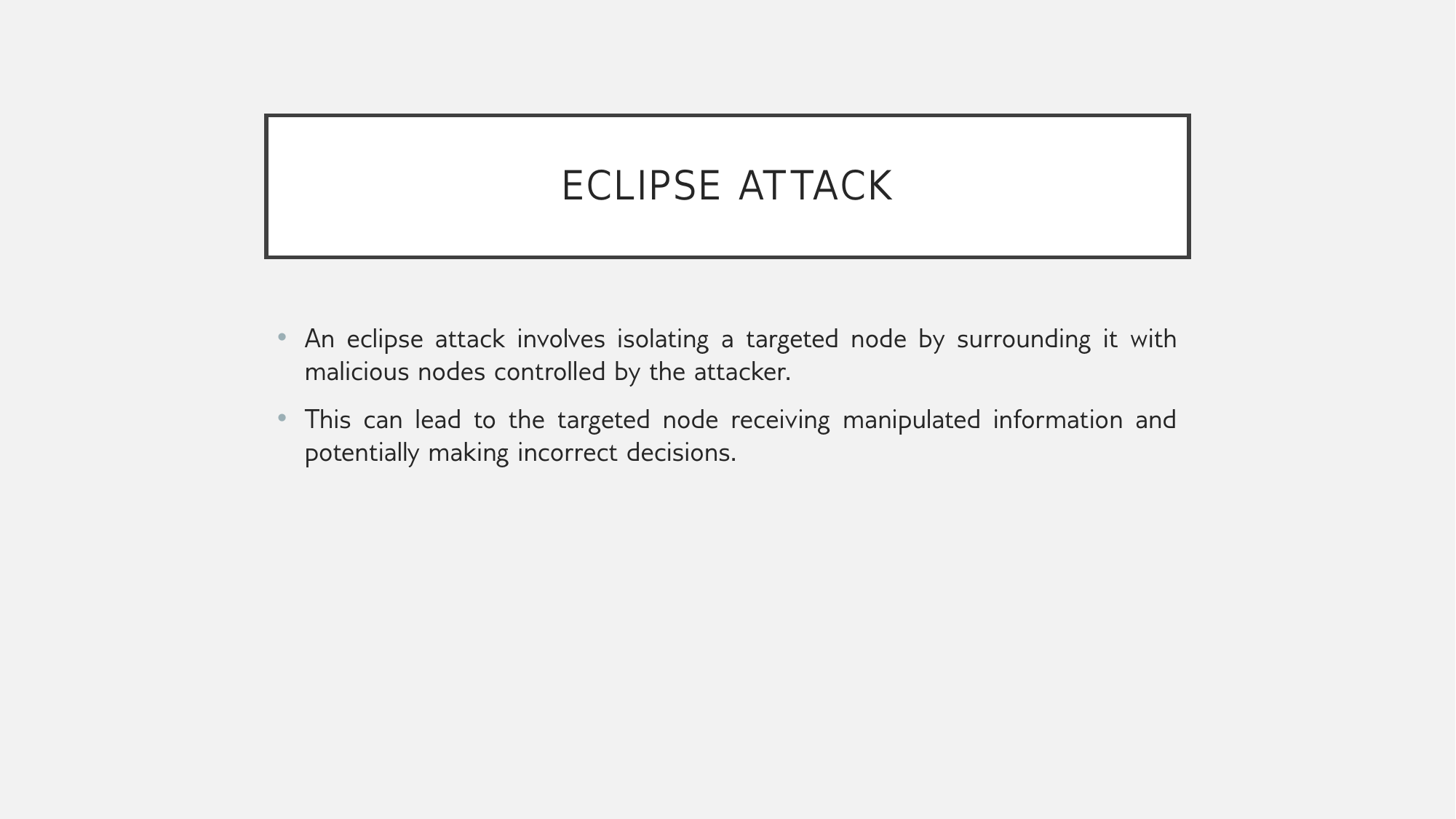

# Eclipse Attack
An eclipse attack involves isolating a targeted node by surrounding it with malicious nodes controlled by the attacker.
This can lead to the targeted node receiving manipulated information and potentially making incorrect decisions.